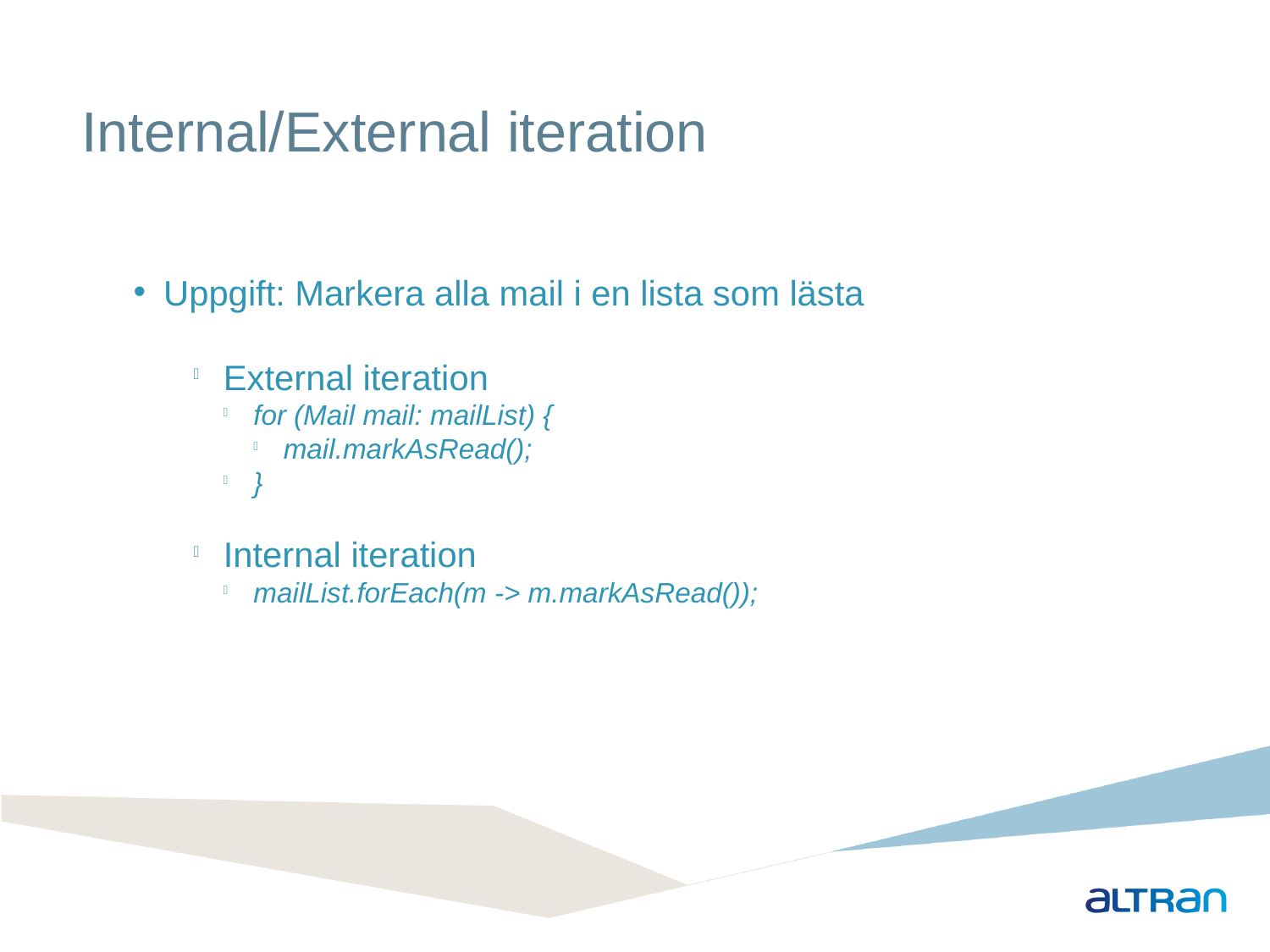

Internal/External iteration

Uppgift: Markera alla mail i en lista som lästa

External iteration
for (Mail mail: mailList) {
mail.markAsRead();
}

Internal iteration
mailList.forEach(m -> m.markAsRead());